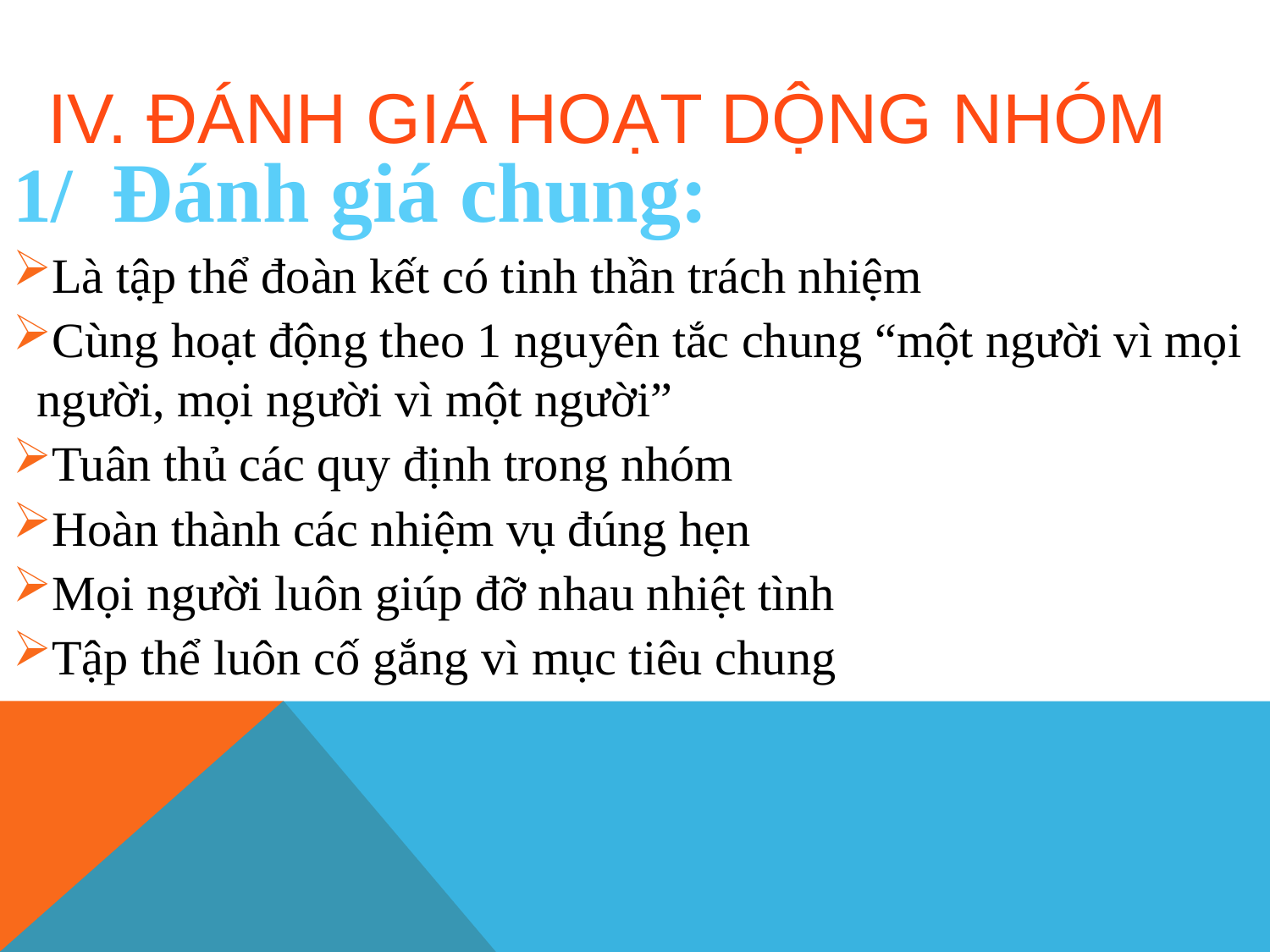

# IV. ĐÁNH GIÁ HOẠT DỘNG NHÓM
1/  Đánh giá chung:
Là tập thể đoàn kết có tinh thần trách nhiệm
Cùng hoạt động theo 1 nguyên tắc chung “một người vì mọi người, mọi người vì một người”
Tuân thủ các quy định trong nhóm
Hoàn thành các nhiệm vụ đúng hẹn
Mọi người luôn giúp đỡ nhau nhiệt tình
Tập thể luôn cố gắng vì mục tiêu chung